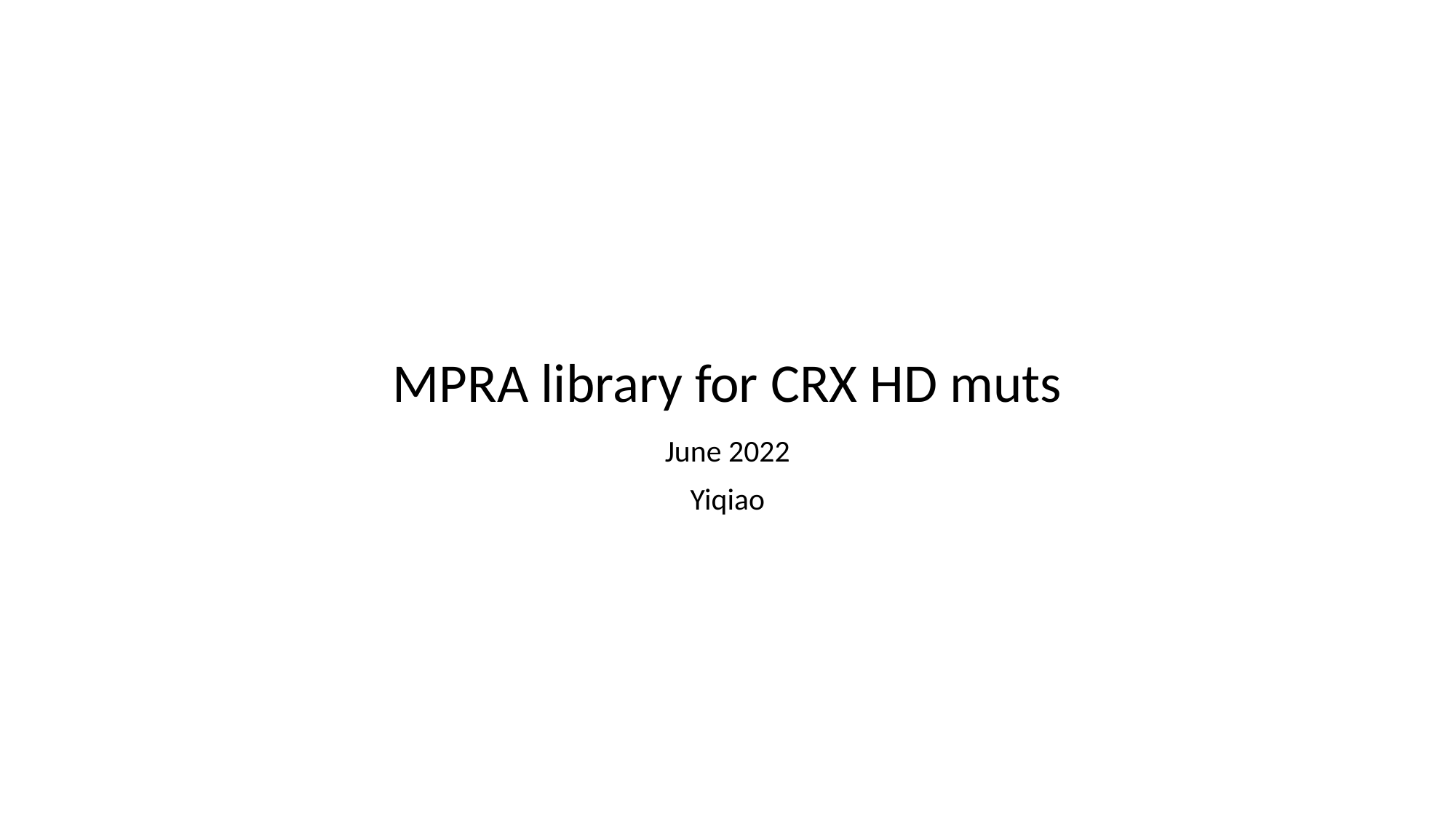

# MPRA library for CRX HD muts
June 2022
Yiqiao